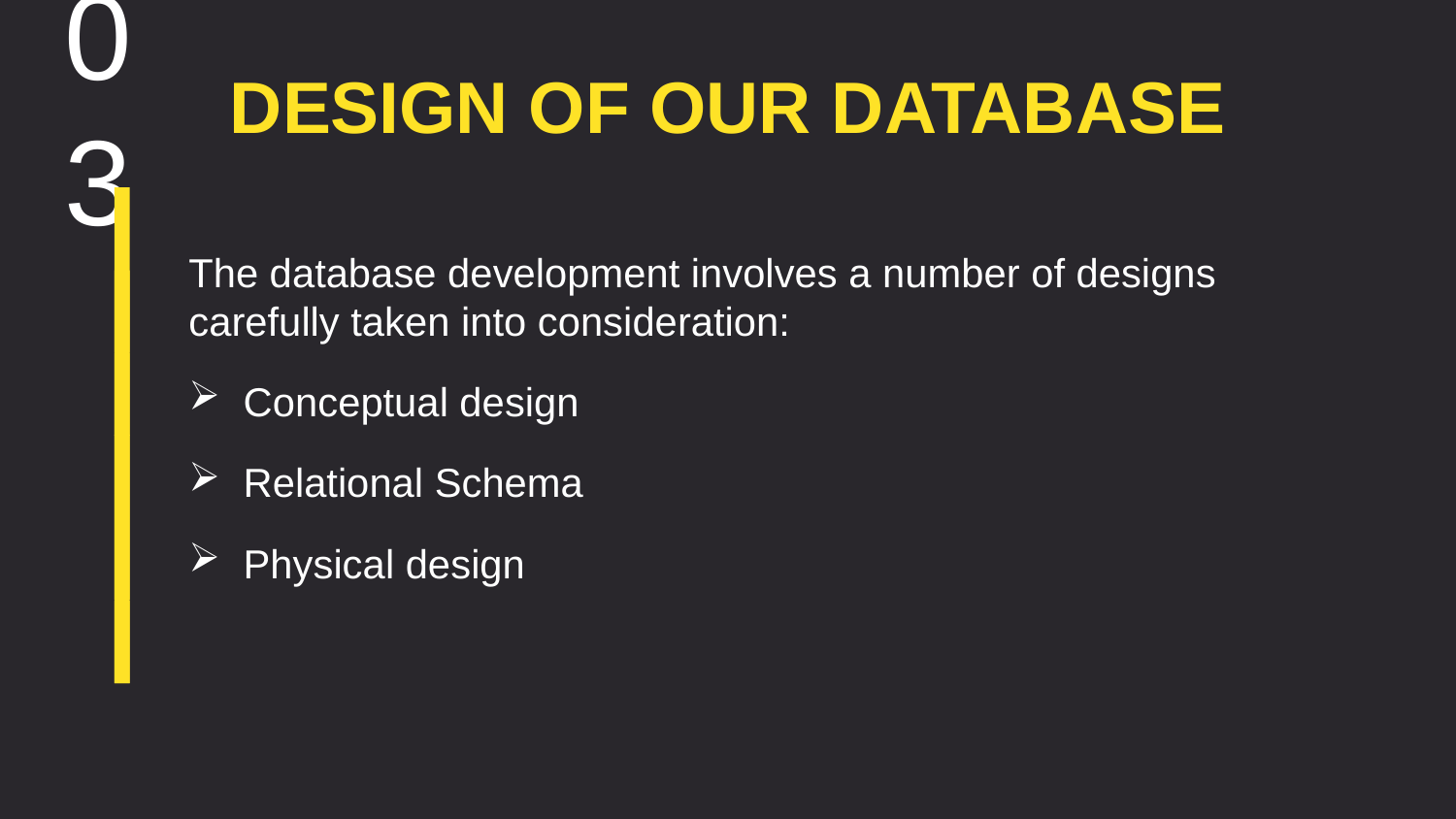

# 03
DESIGN OF OUR DATABASE

The database development involves a number of designs carefully taken into consideration:
Conceptual design
Relational Schema
Physical design